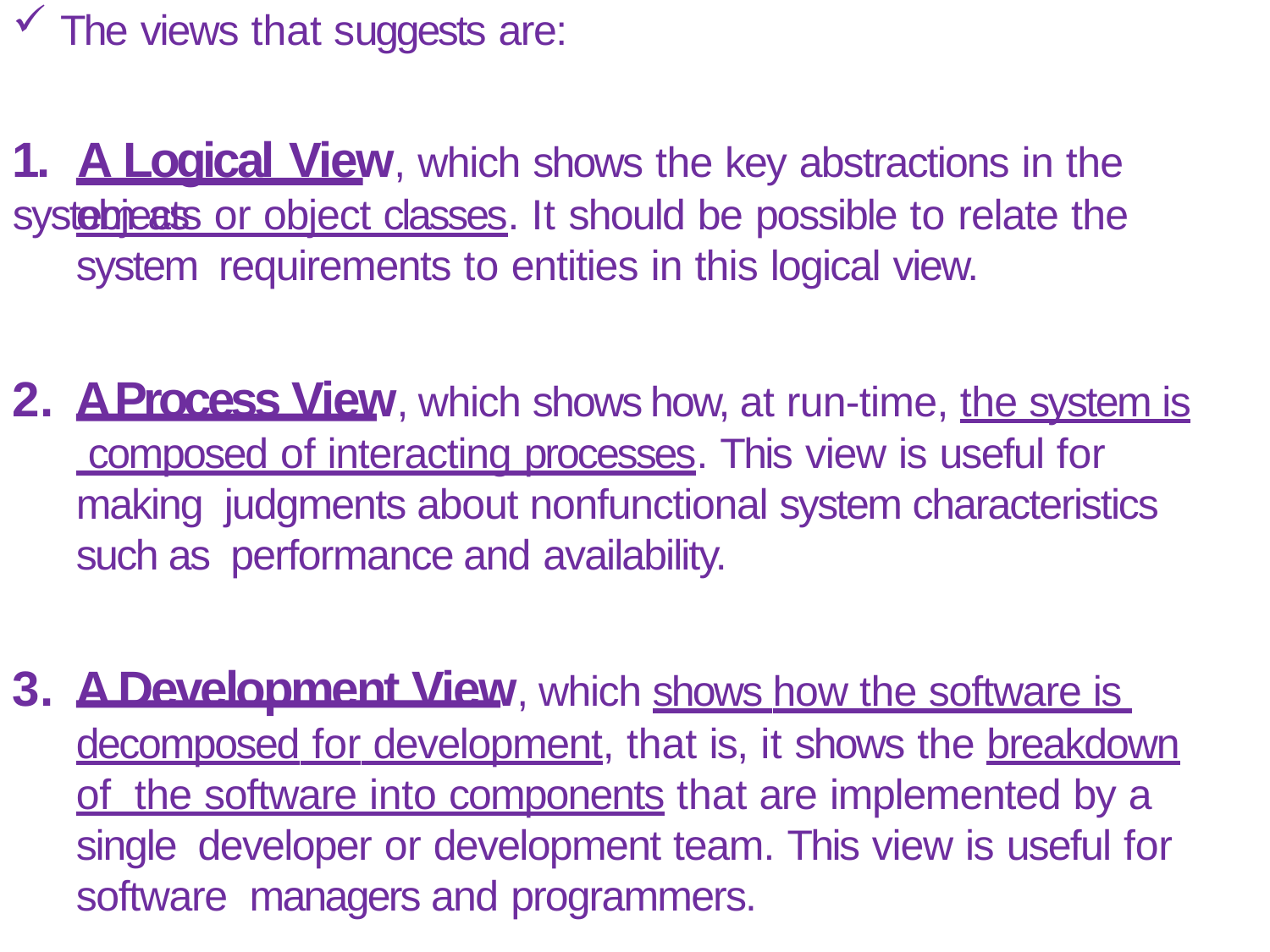

The views that suggests are:
# 1.	A Logical View, which shows the key abstractions in the system as

objects or object classes. It should be possible to relate the system  requirements to entities in this logical view.

A Process View, which shows how, at run-time, the system is  composed of interacting processes. This view is useful for making  judgments about nonfunctional system characteristics such as  performance and availability.

A Development View, which shows how the software is  decomposed for development, that is, it shows the breakdown of  the software into components that are implemented by a single  developer or development team. This view is useful for software  managers and programmers.